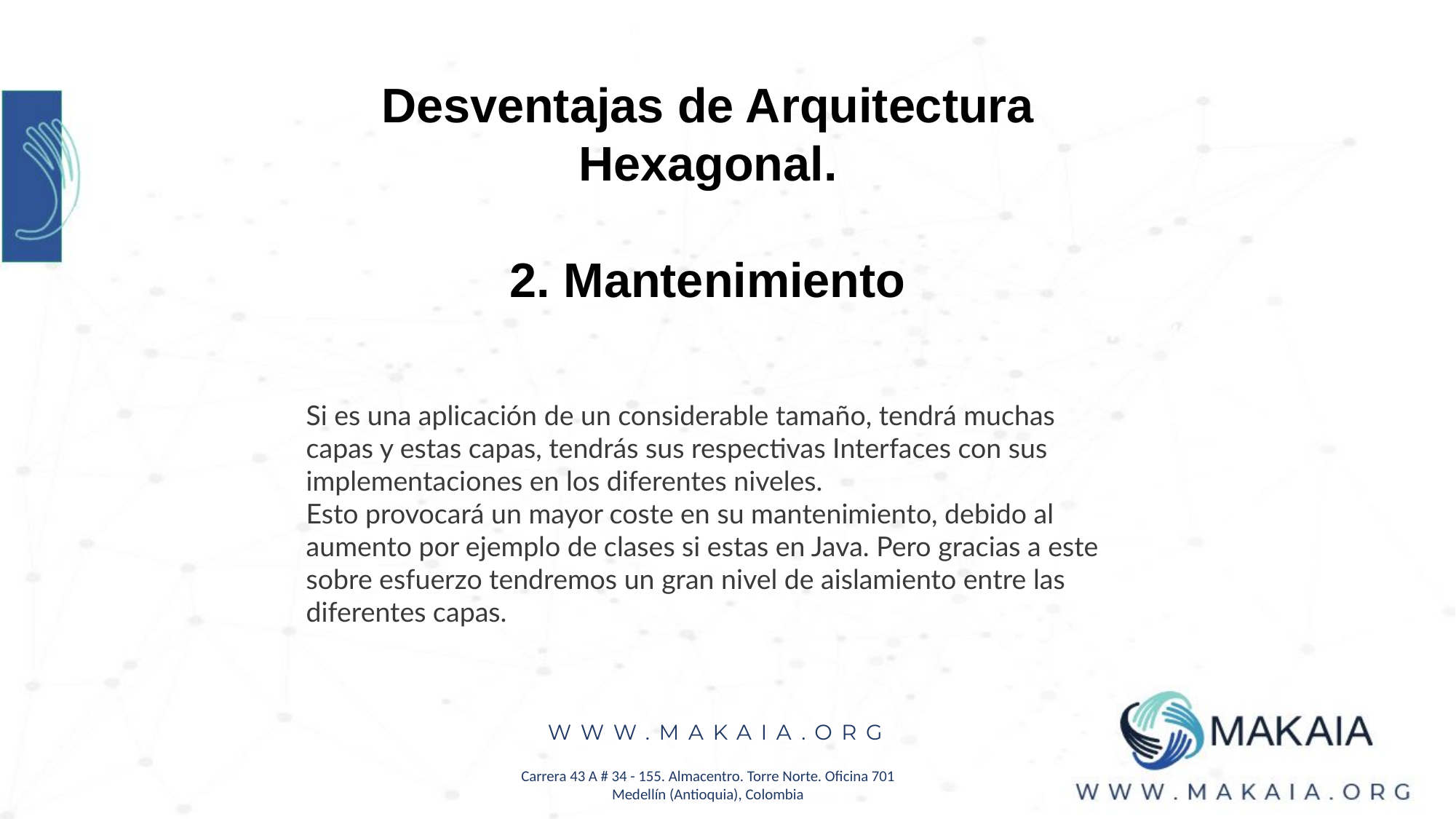

Desventajas de Arquitectura Hexagonal.

2. Mantenimiento
Si es una aplicación de un considerable tamaño, tendrá muchas capas y estas capas, tendrás sus respectivas Interfaces con sus implementaciones en los diferentes niveles.
Esto provocará un mayor coste en su mantenimiento, debido al aumento por ejemplo de clases si estas en Java. Pero gracias a este sobre esfuerzo tendremos un gran nivel de aislamiento entre las diferentes capas.
WWW.MAKAIA.ORG
Carrera 43 A # 34 - 155. Almacentro. Torre Norte. Oficina 701
Medellín (Antioquia), Colombia